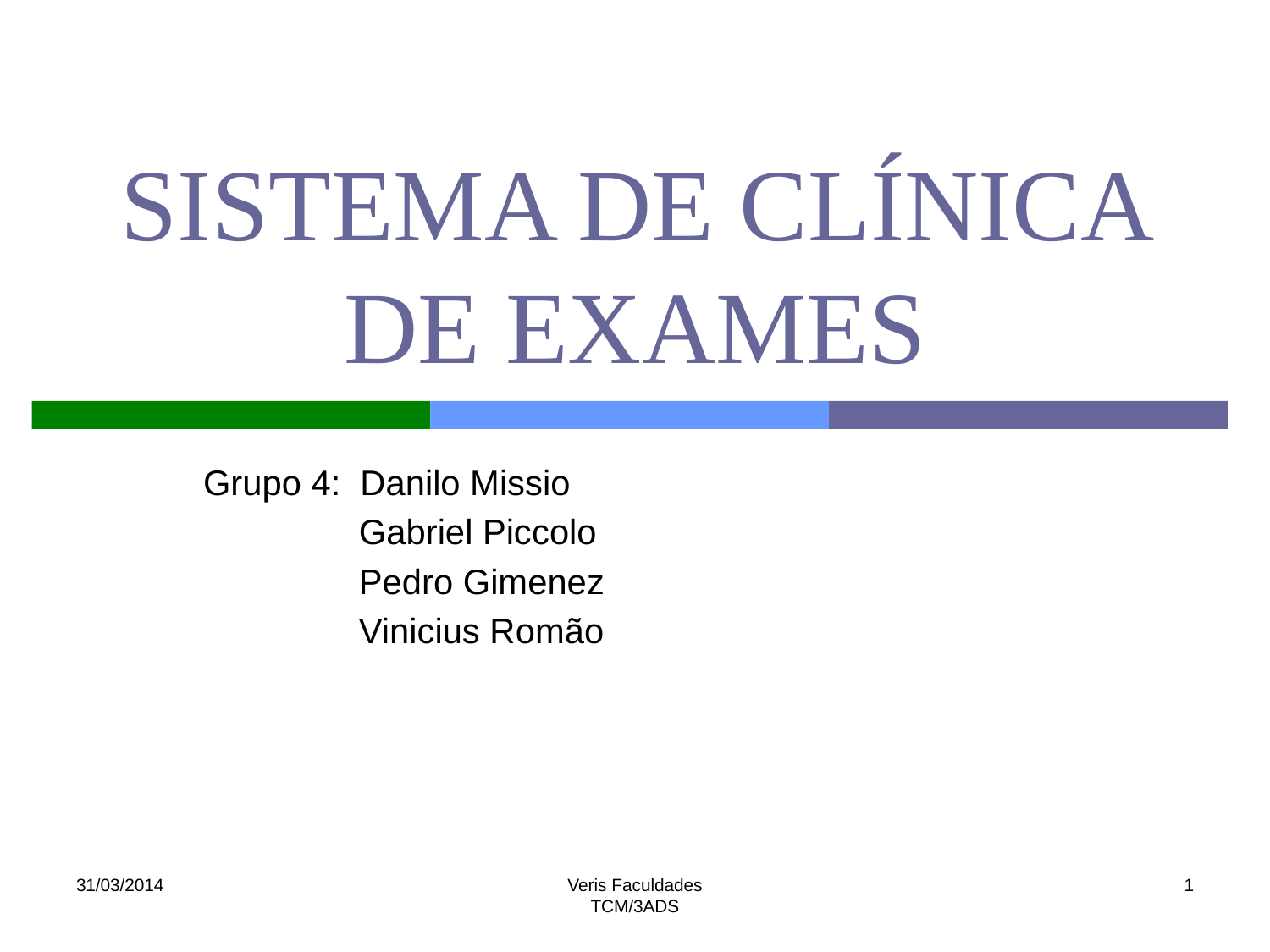

# SISTEMA DE CLÍNICA DE EXAMES
Grupo 4:  Danilo Missio
                Gabriel Piccolo
                Pedro Gimenez
                Vinicius Romão
31/03/2014
Veris Faculdades
TCM/3ADS
1